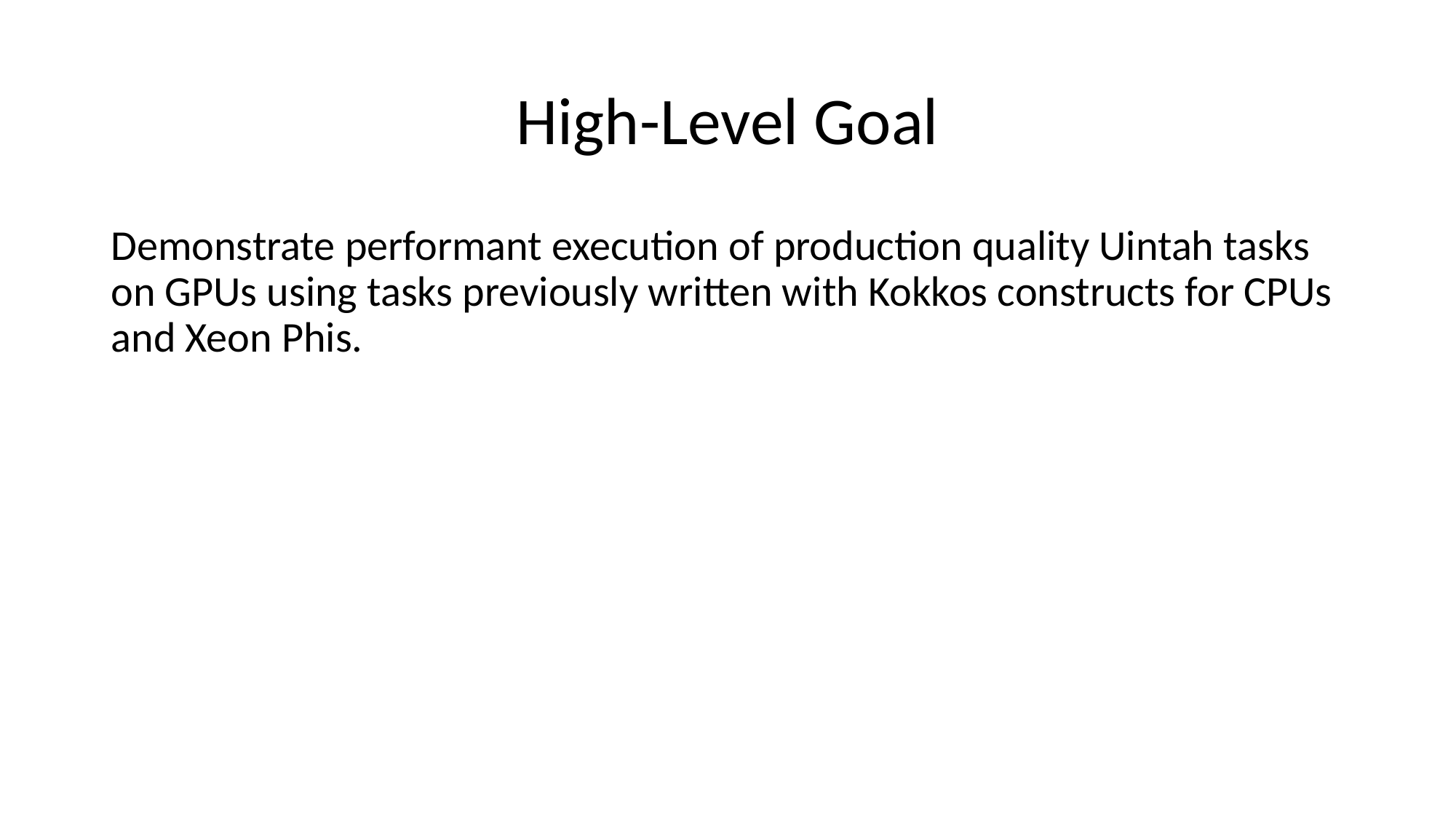

# High-Level Goal
Demonstrate performant execution of production quality Uintah tasks on GPUs using tasks previously written with Kokkos constructs for CPUs and Xeon Phis.